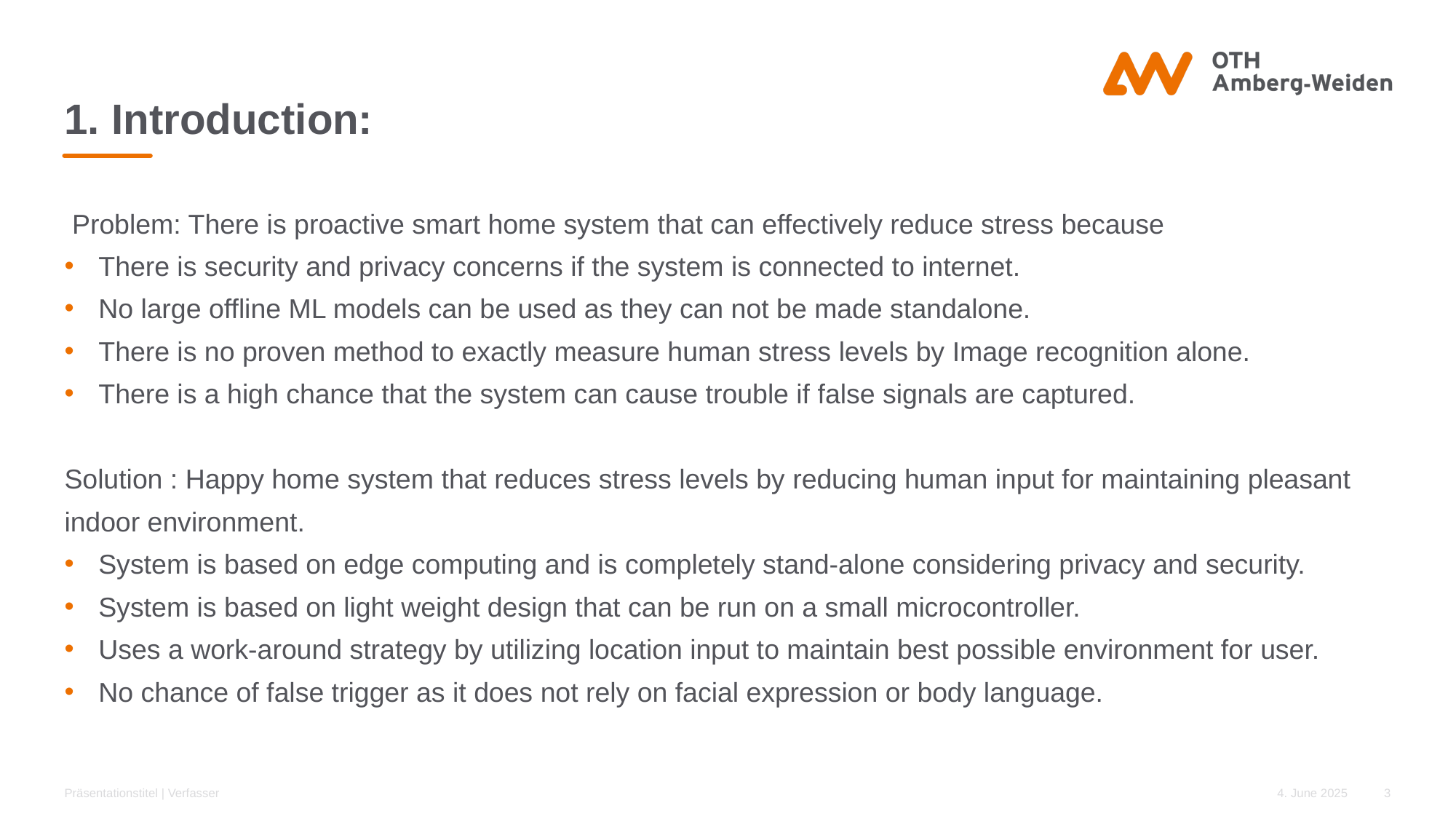

# 1. Introduction:
 Problem: There is proactive smart home system that can effectively reduce stress because
There is security and privacy concerns if the system is connected to internet.
No large offline ML models can be used as they can not be made standalone.
There is no proven method to exactly measure human stress levels by Image recognition alone.
There is a high chance that the system can cause trouble if false signals are captured.

Solution : Happy home system that reduces stress levels by reducing human input for maintaining pleasant indoor environment.
System is based on edge computing and is completely stand-alone considering privacy and security.
System is based on light weight design that can be run on a small microcontroller.
Uses a work-around strategy by utilizing location input to maintain best possible environment for user.
No chance of false trigger as it does not rely on facial expression or body language.

Präsentationstitel | Verfasser
4. June 2025
3